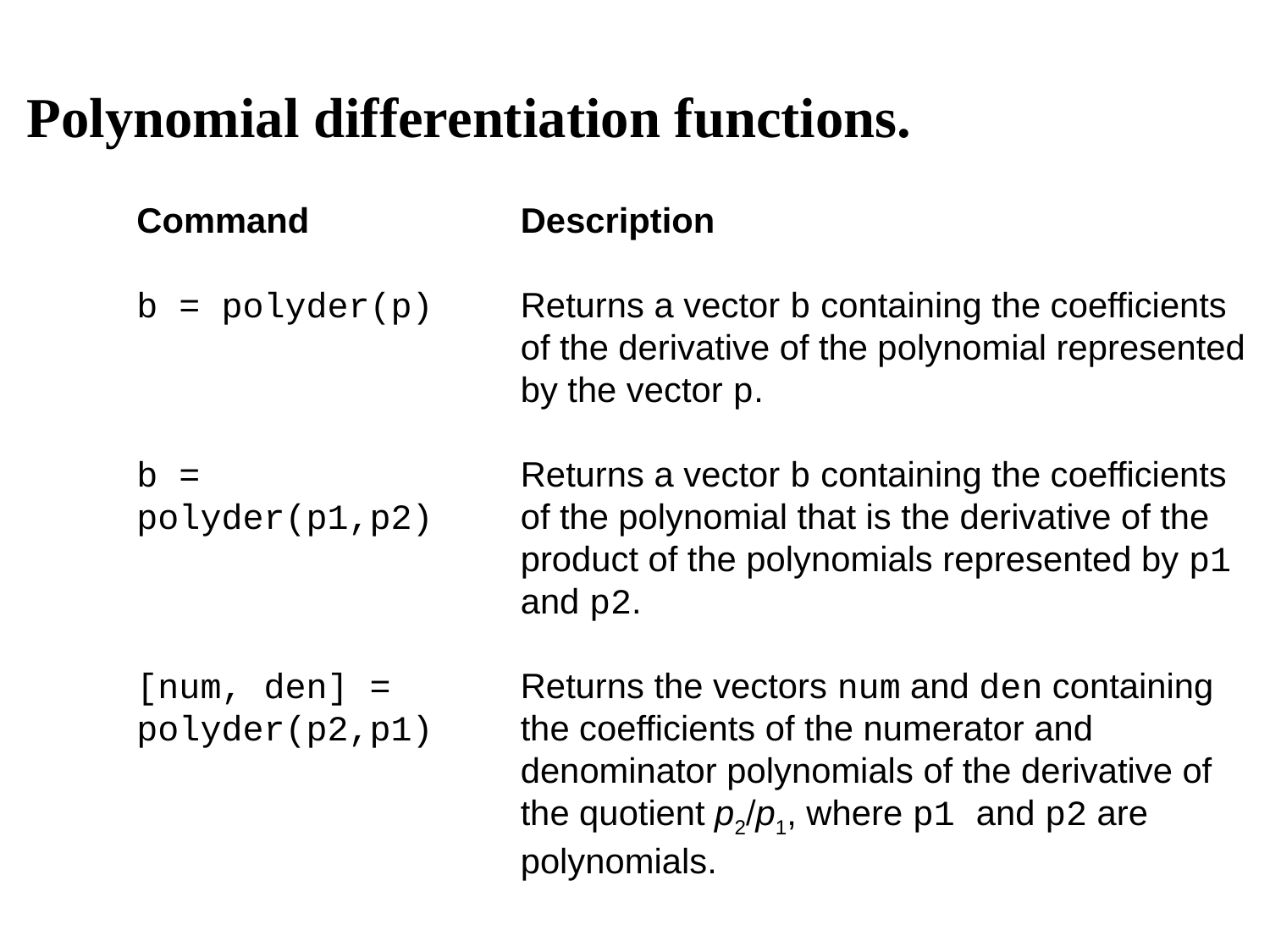

Polynomial differentiation functions.
Command

b = polyder(p)

b = polyder(p1,p2)

[num, den] = polyder(p2,p1)
Description

Returns a vector b containing the coefficients of the derivative of the polynomial represented by the vector p.

Returns a vector b containing the coefficients of the polynomial that is the derivative of the product of the polynomials represented by p1 and p2.

Returns the vectors num and den containing the coefficients of the numerator and denominator polynomials of the derivative of the quotient p2/p1, where p1 and p2 are polynomials.